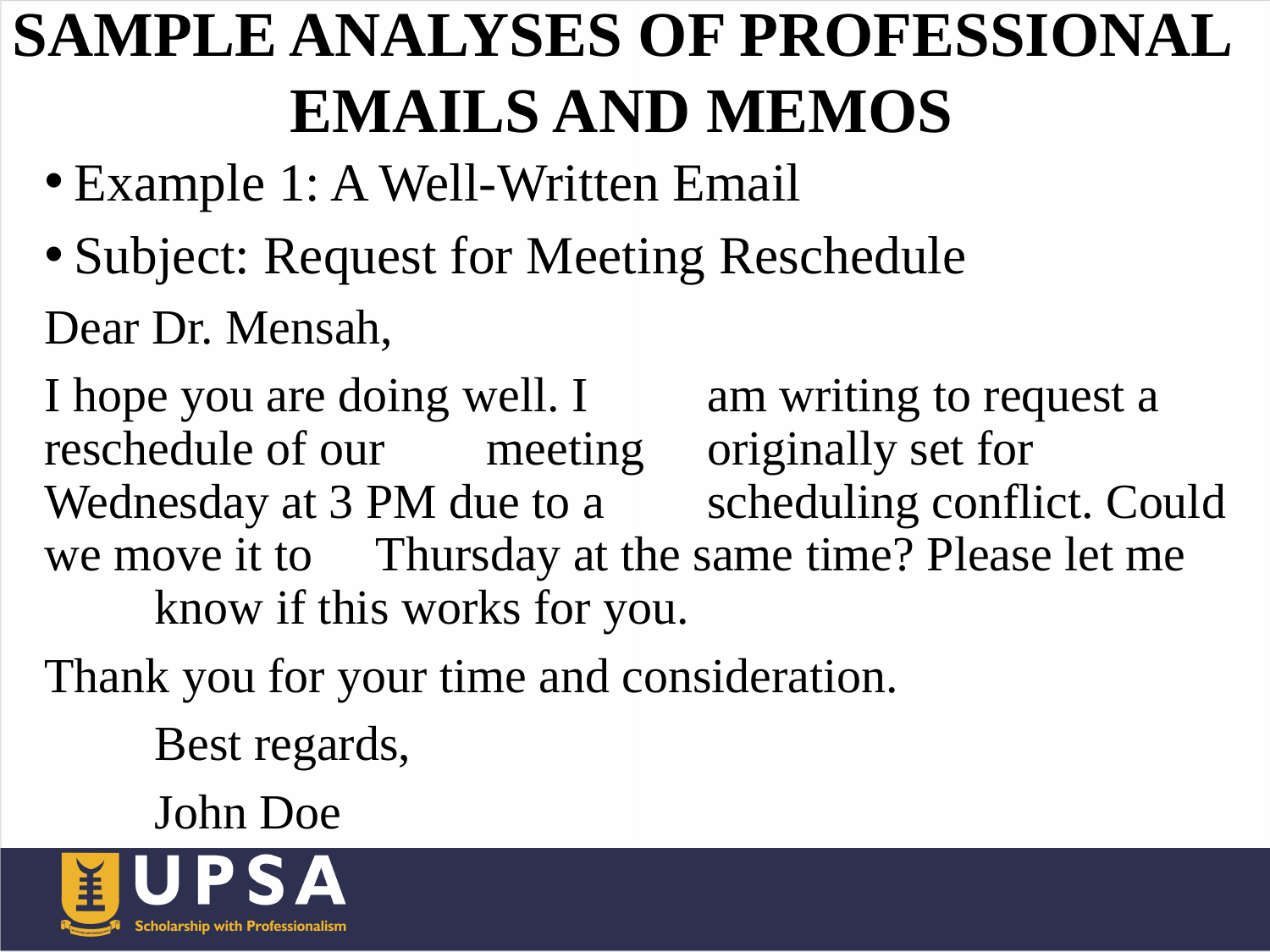

# SAMPLE ANALYSES OF PROFESSIONAL EMAILS AND MEMOS
Example 1: A Well-Written Email
Subject: Request for Meeting Reschedule
Dear Dr. Mensah,
I hope you are doing well. I 	am writing to request a reschedule of our 	meeting 	originally set for Wednesday at 3 PM due to a 	scheduling conflict. Could we move it to 	Thursday at the same time? Please let me 	know if this works for you.
Thank you for your time and consideration.
	Best regards,
	John Doe